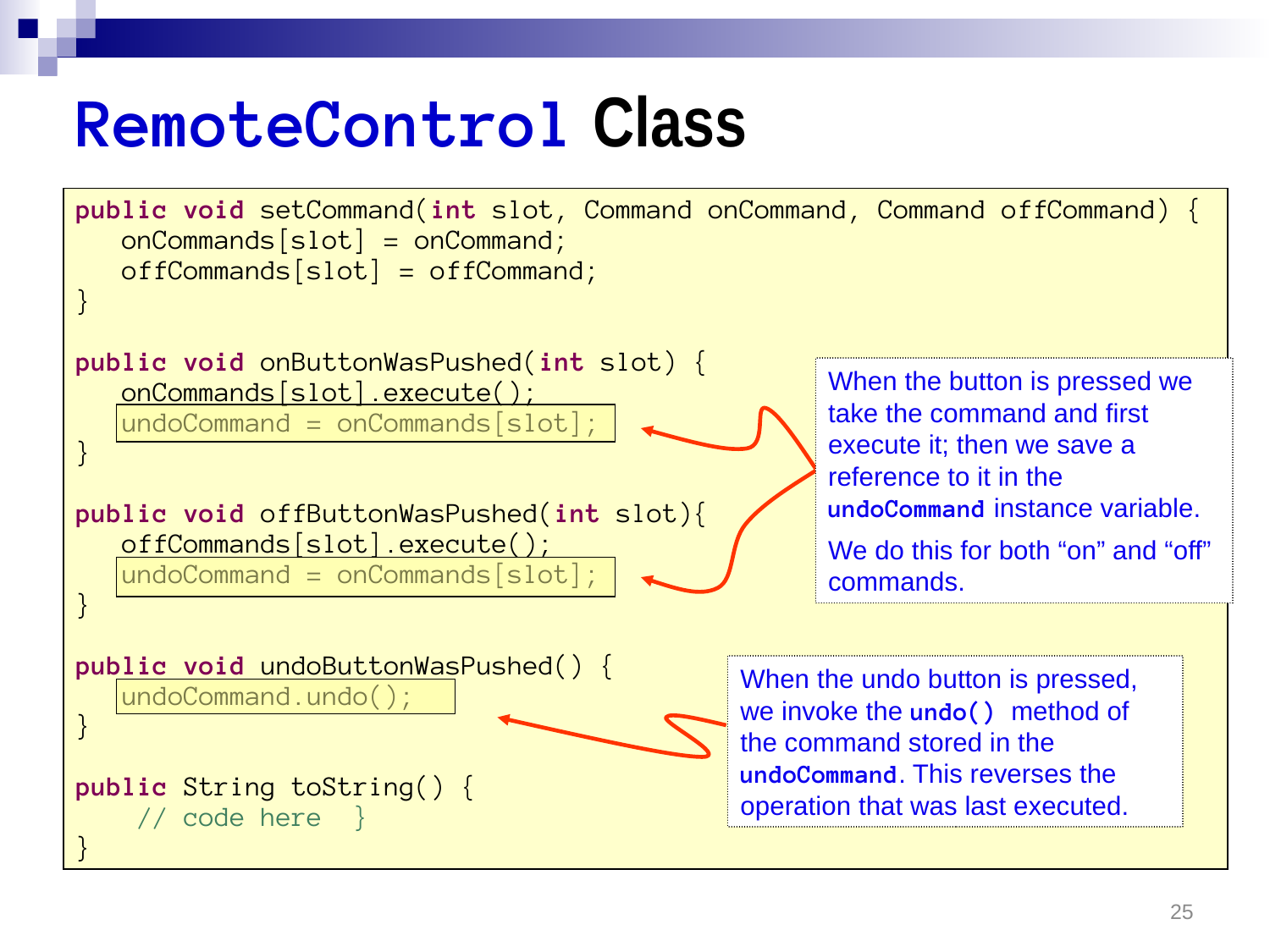

# RemoteControl Class
public void setCommand(int slot, Command onCommand, Command offCommand) {
   onCommands[slot] = onCommand;
   offCommands[slot] = offCommand;
}

public void onButtonWasPushed(int slot) {
   onCommands[slot].execute();
   undoCommand = onCommands[slot];
}

public void offButtonWasPushed(int slot){
   offCommands[slot].execute();
   undoCommand = onCommands[slot];
}

public void undoButtonWasPushed() {
   undoCommand.undo();
}

public String toString() {
    // code here  }
}
When the button is pressed we take the command and first execute it; then we save a reference to it in the undoCommand instance variable.
We do this for both “on” and “off” commands.

When the undo button is pressed, we invoke the undo() method of the command stored in the undoCommand. This reverses the operation that was last executed.

25